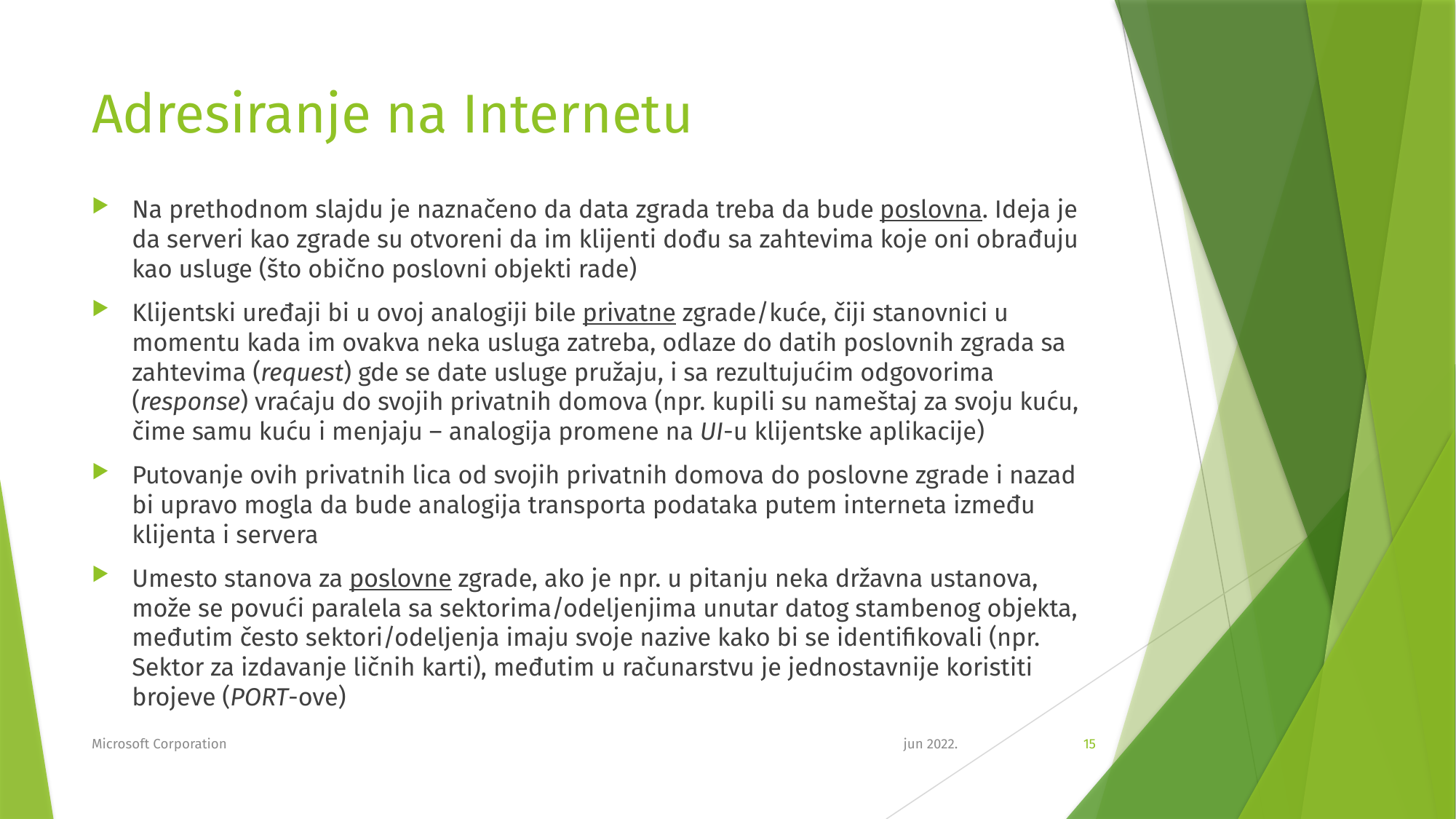

# Adresiranje na Internetu
Na prethodnom slajdu je naznačeno da data zgrada treba da bude poslovna. Ideja je da serveri kao zgrade su otvoreni da im klijenti dođu sa zahtevima koje oni obrađuju kao usluge (što obično poslovni objekti rade)
Klijentski uređaji bi u ovoj analogiji bile privatne zgrade/kuće, čiji stanovnici u momentu kada im ovakva neka usluga zatreba, odlaze do datih poslovnih zgrada sa zahtevima (request) gde se date usluge pružaju, i sa rezultujućim odgovorima (response) vraćaju do svojih privatnih domova (npr. kupili su nameštaj za svoju kuću, čime samu kuću i menjaju – analogija promene na UI-u klijentske aplikacije)
Putovanje ovih privatnih lica od svojih privatnih domova do poslovne zgrade i nazad bi upravo mogla da bude analogija transporta podataka putem interneta između klijenta i servera
Umesto stanova za poslovne zgrade, ako je npr. u pitanju neka državna ustanova, može se povući paralela sa sektorima/odeljenjima unutar datog stambenog objekta, međutim često sektori/odeljenja imaju svoje nazive kako bi se identifikovali (npr. Sektor za izdavanje ličnih karti), međutim u računarstvu je jednostavnije koristiti brojeve (PORT-ove)
Microsoft Corporation
jun 2022.
15